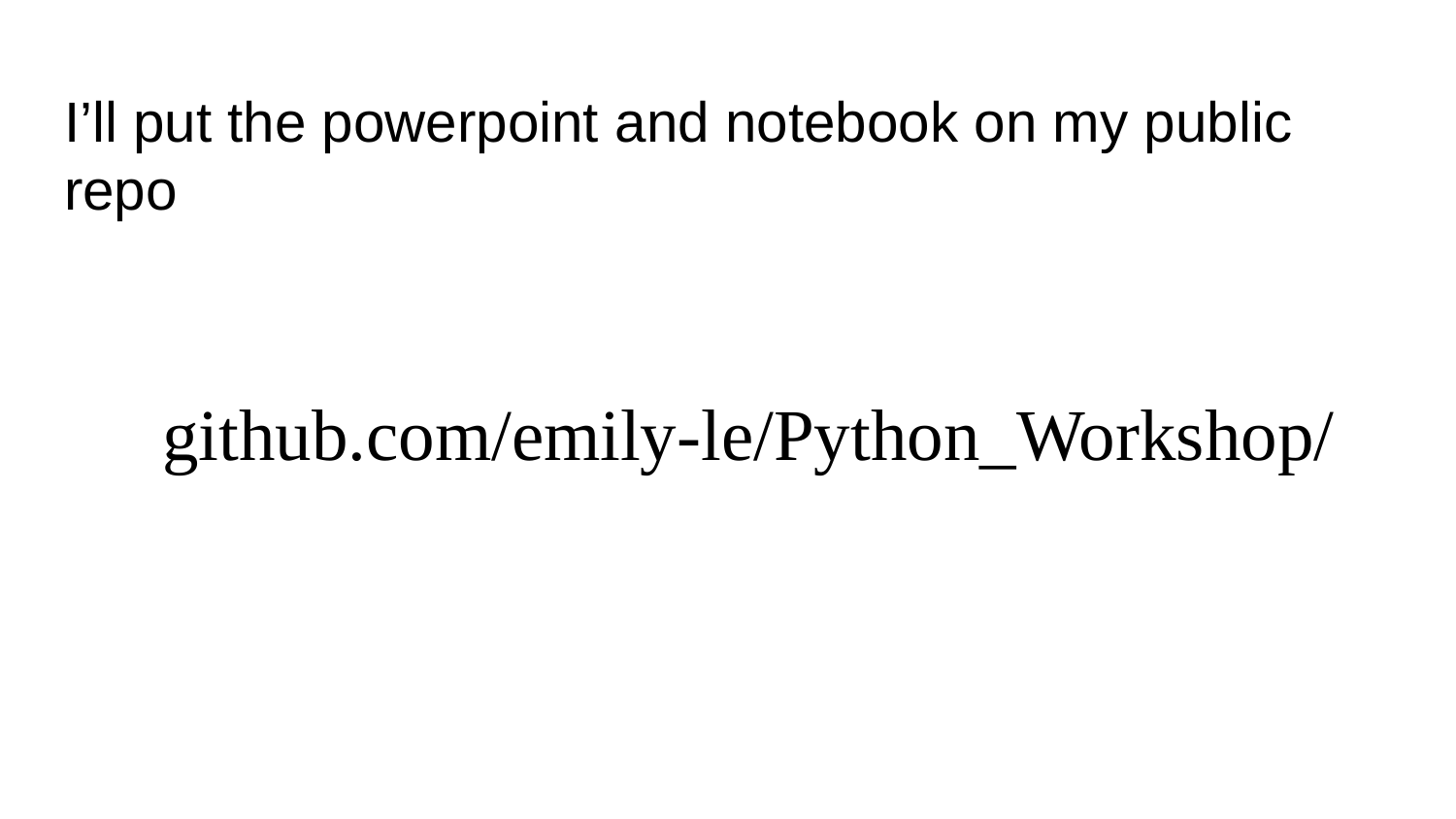

# I’ll put the powerpoint and notebook on my public repo
github.com/emily-le/Python_Workshop/